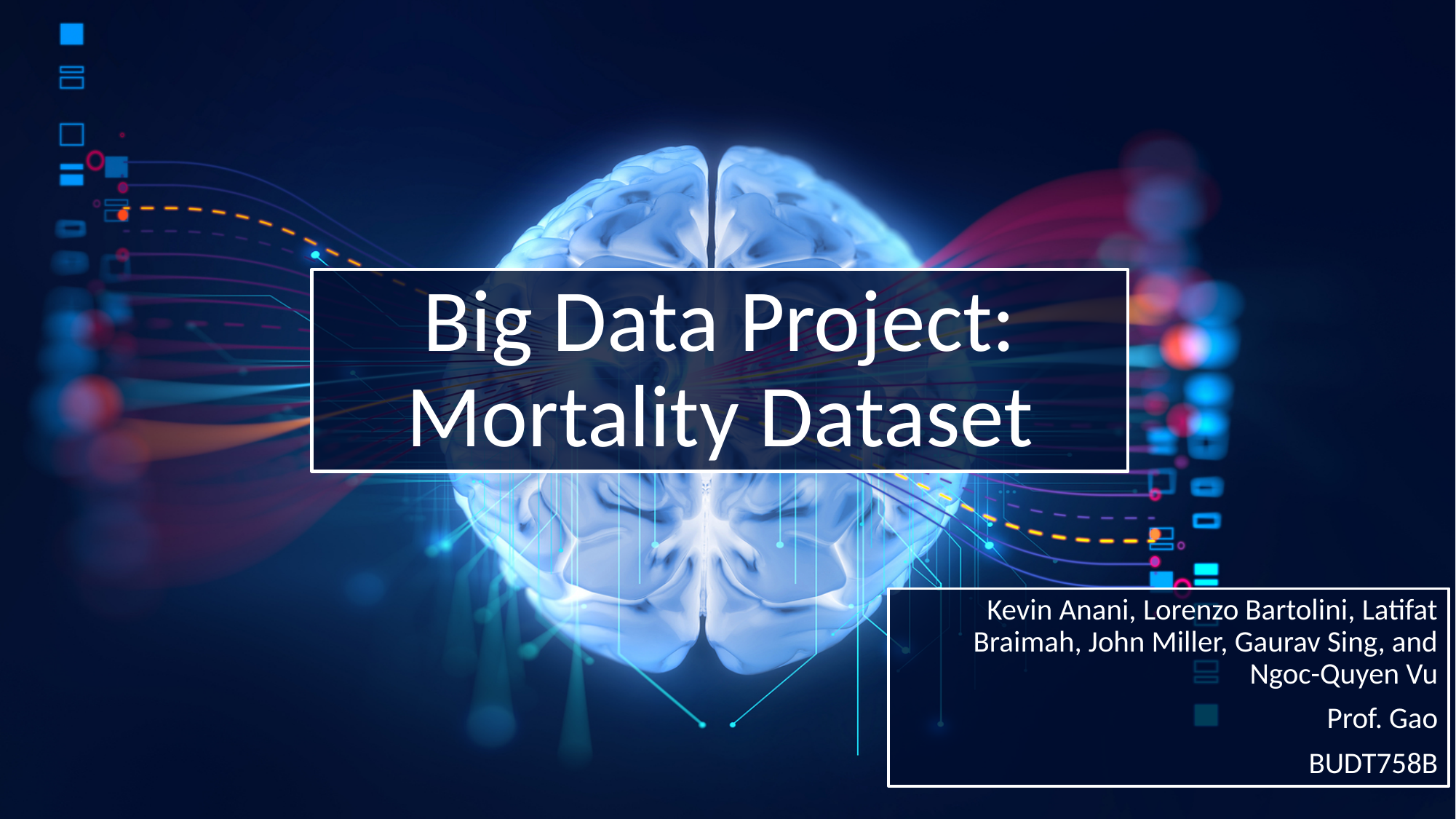

# Big Data Project: Mortality Dataset
Kevin Anani, Lorenzo Bartolini, Latifat Braimah, John Miller, Gaurav Sing, and Ngoc-Quyen Vu
Prof. Gao
BUDT758B